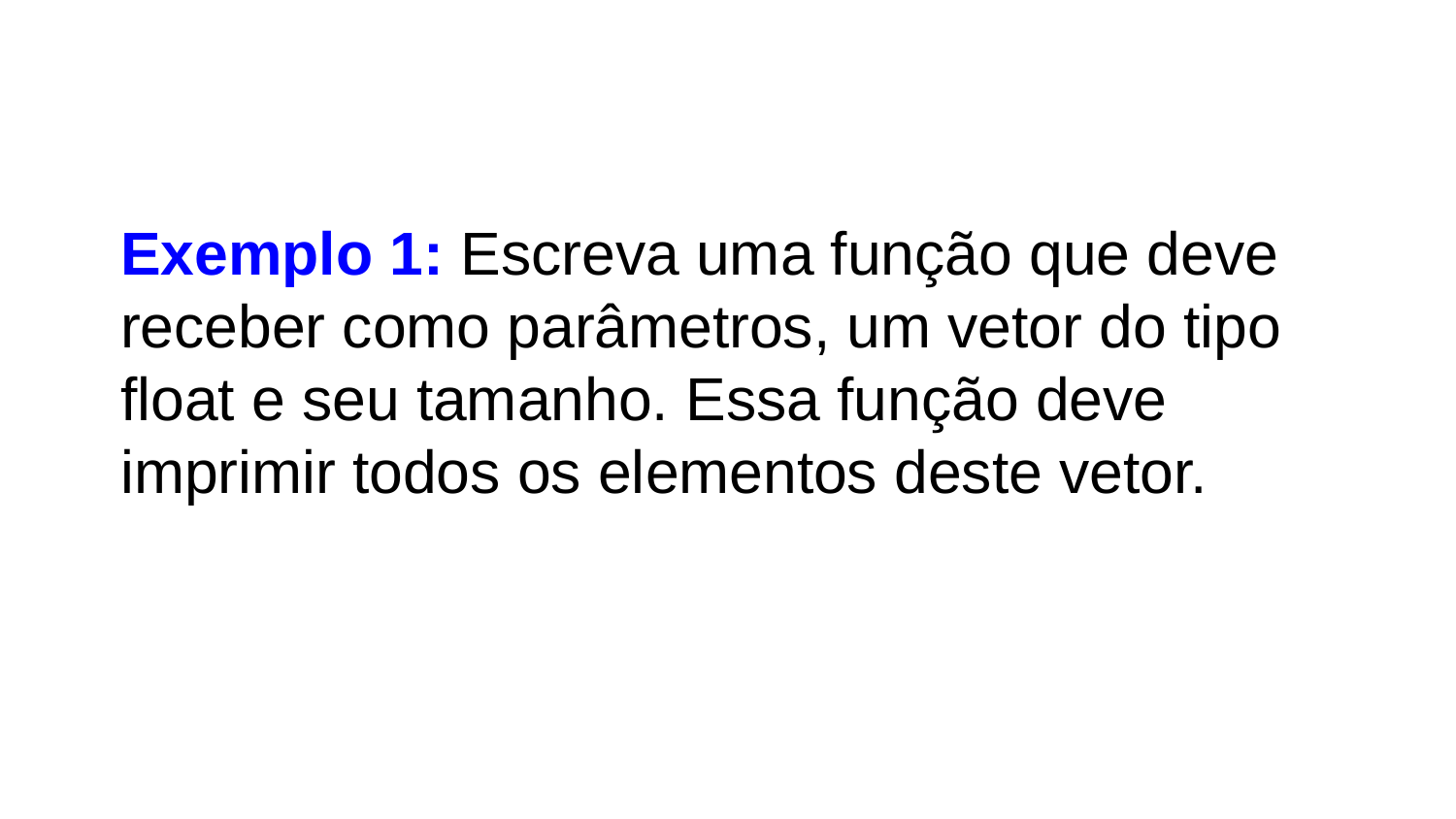

Exemplo 1: Escreva uma função que deve receber como parâmetros, um vetor do tipo float e seu tamanho. Essa função deve imprimir todos os elementos deste vetor.